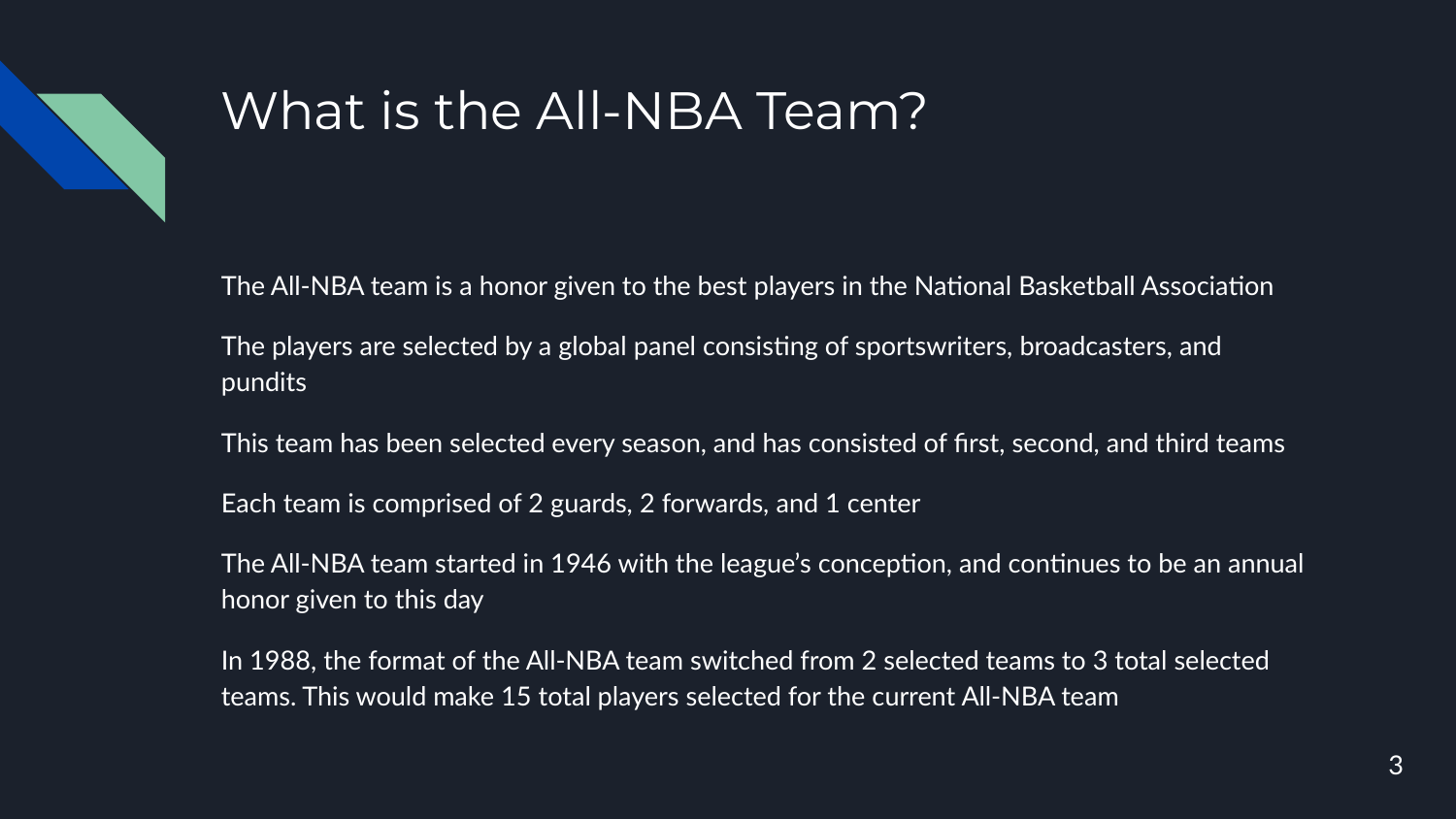

# What is the All-NBA Team?
The All-NBA team is a honor given to the best players in the National Basketball Association
The players are selected by a global panel consisting of sportswriters, broadcasters, and pundits
This team has been selected every season, and has consisted of first, second, and third teams
Each team is comprised of 2 guards, 2 forwards, and 1 center
The All-NBA team started in 1946 with the league’s conception, and continues to be an annual honor given to this day
In 1988, the format of the All-NBA team switched from 2 selected teams to 3 total selected teams. This would make 15 total players selected for the current All-NBA team
3